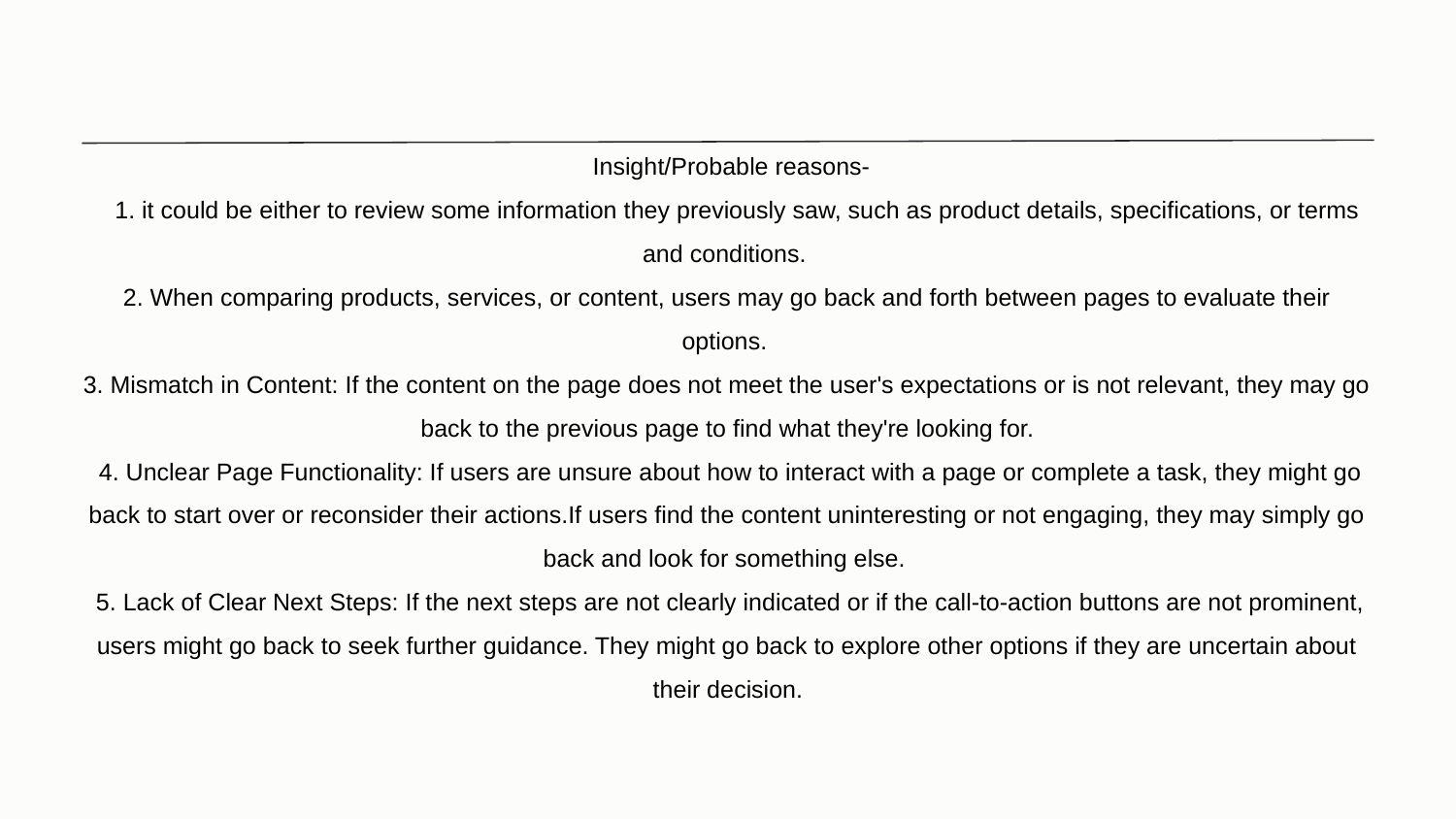

Insight/Probable reasons-
   1. it could be either to review some information they previously saw, such as product details, specifications, or terms and conditions.
2. When comparing products, services, or content, users may go back and forth between pages to evaluate their options.
3. Mismatch in Content: If the content on the page does not meet the user's expectations or is not relevant, they may go back to the previous page to find what they're looking for.
 4. Unclear Page Functionality: If users are unsure about how to interact with a page or complete a task, they might go back to start over or reconsider their actions.If users find the content uninteresting or not engaging, they may simply go back and look for something else.
 5. Lack of Clear Next Steps: If the next steps are not clearly indicated or if the call-to-action buttons are not prominent, users might go back to seek further guidance. They might go back to explore other options if they are uncertain about their decision.